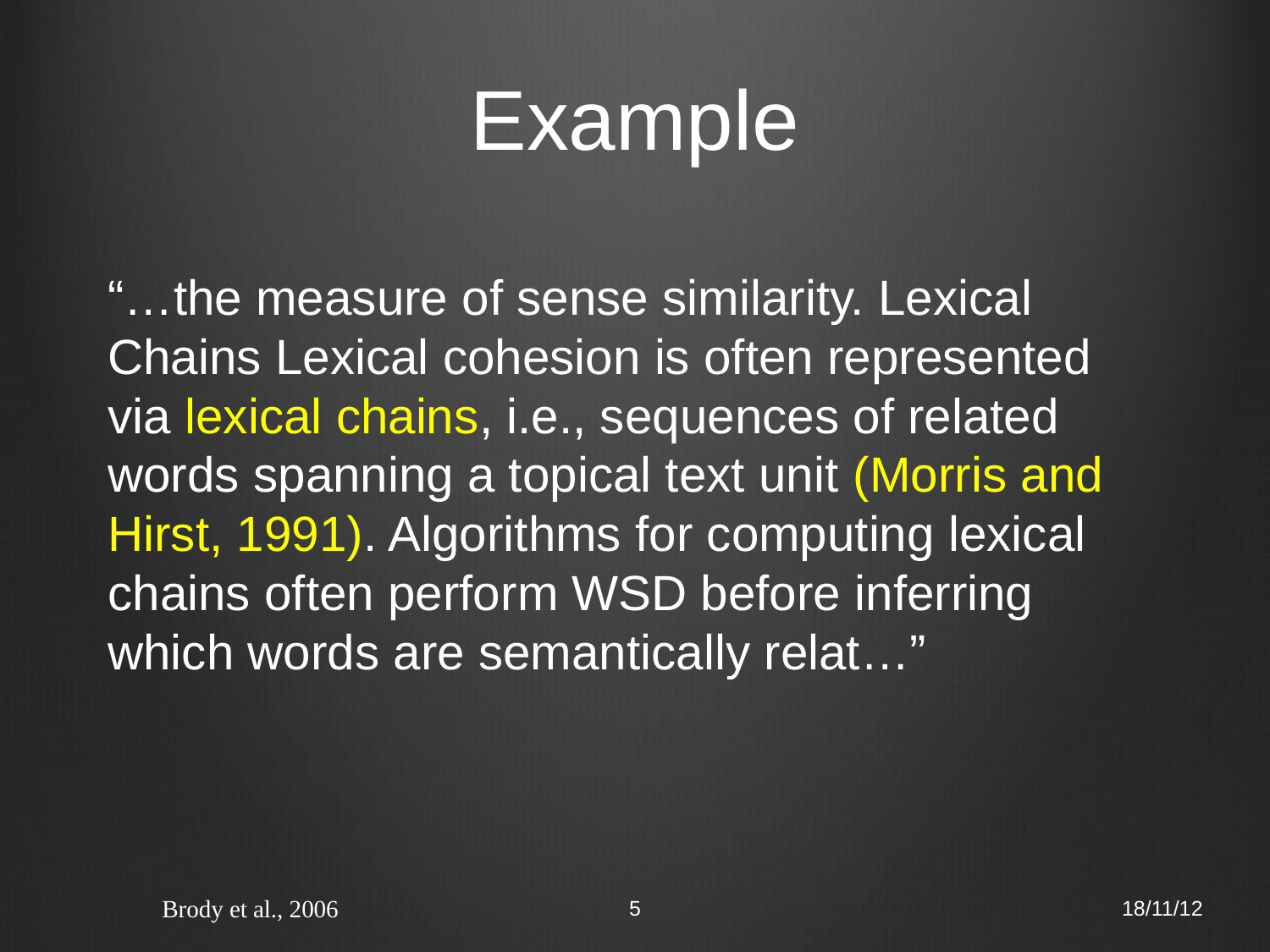

# Example
“…the measure of sense similarity. Lexical Chains Lexical cohesion is often represented via lexical chains, i.e., sequences of related words spanning a topical text unit (Morris and Hirst, 1991). Algorithms for computing lexical chains often perform WSD before inferring which words are semantically relat…”
Brody et al., 2006
5
18/11/12